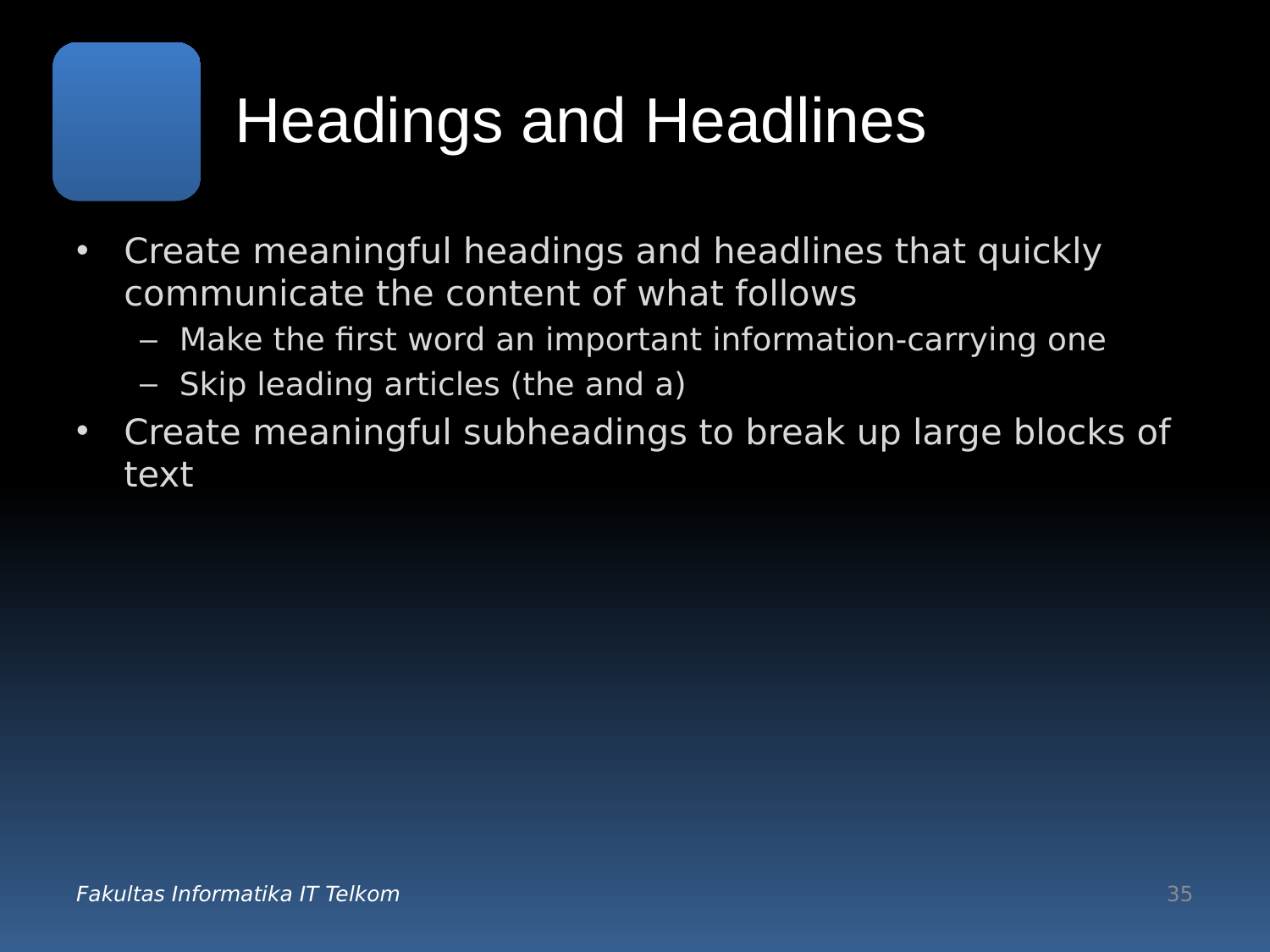

# Headings and Headlines
Create meaningful headings and headlines that quickly communicate the content of what follows
Make the first word an important information-carrying one
Skip leading articles (the and a)
Create meaningful subheadings to break up large blocks of text
Fakultas Informatika IT Telkom
35